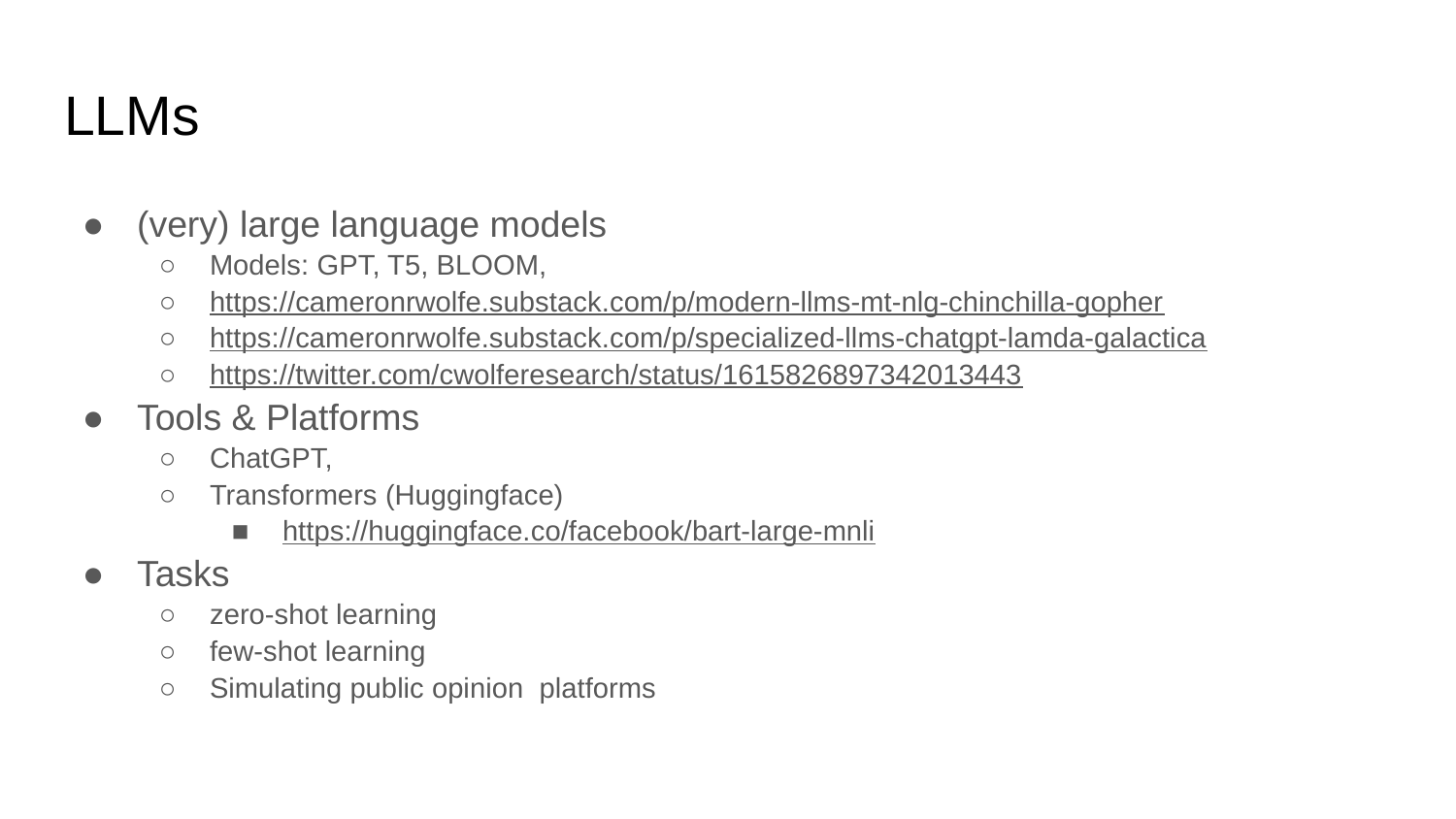

# LLMs
(very) large language models
Models: GPT, T5, BLOOM,
https://cameronrwolfe.substack.com/p/modern-llms-mt-nlg-chinchilla-gopher
https://cameronrwolfe.substack.com/p/specialized-llms-chatgpt-lamda-galactica
https://twitter.com/cwolferesearch/status/1615826897342013443
Tools & Platforms
ChatGPT,
Transformers (Huggingface)
https://huggingface.co/facebook/bart-large-mnli
Tasks
zero-shot learning
few-shot learning
Simulating public opinion  platforms